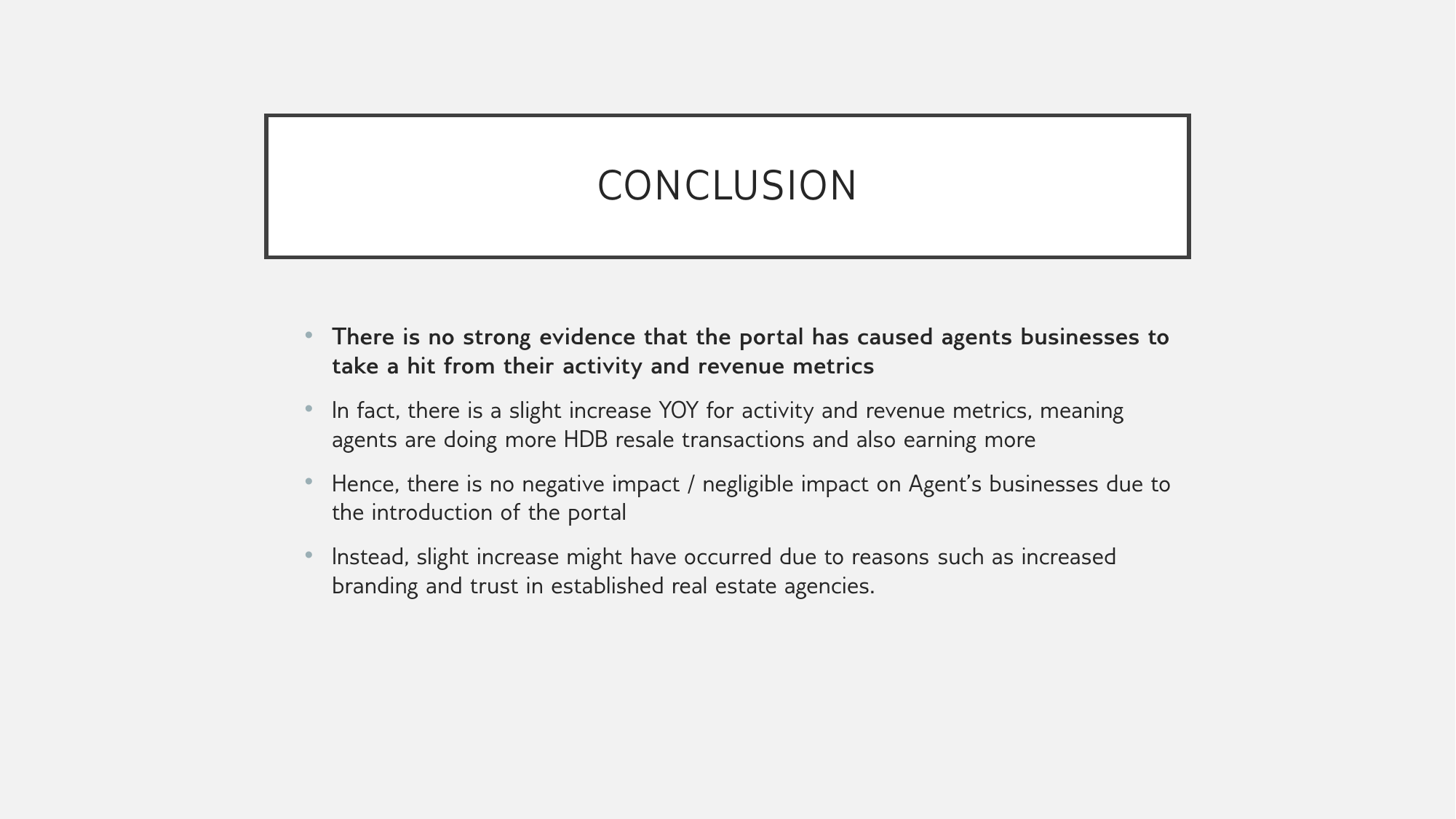

# Conclusion
There is no strong evidence that the portal has caused agents businesses to take a hit from their activity and revenue metrics
In fact, there is a slight increase YOY for activity and revenue metrics, meaning agents are doing more HDB resale transactions and also earning more
Hence, there is no negative impact / negligible impact on Agent’s businesses due to the introduction of the portal
Instead, slight increase might have occurred due to reasons such as increased branding and trust in established real estate agencies.